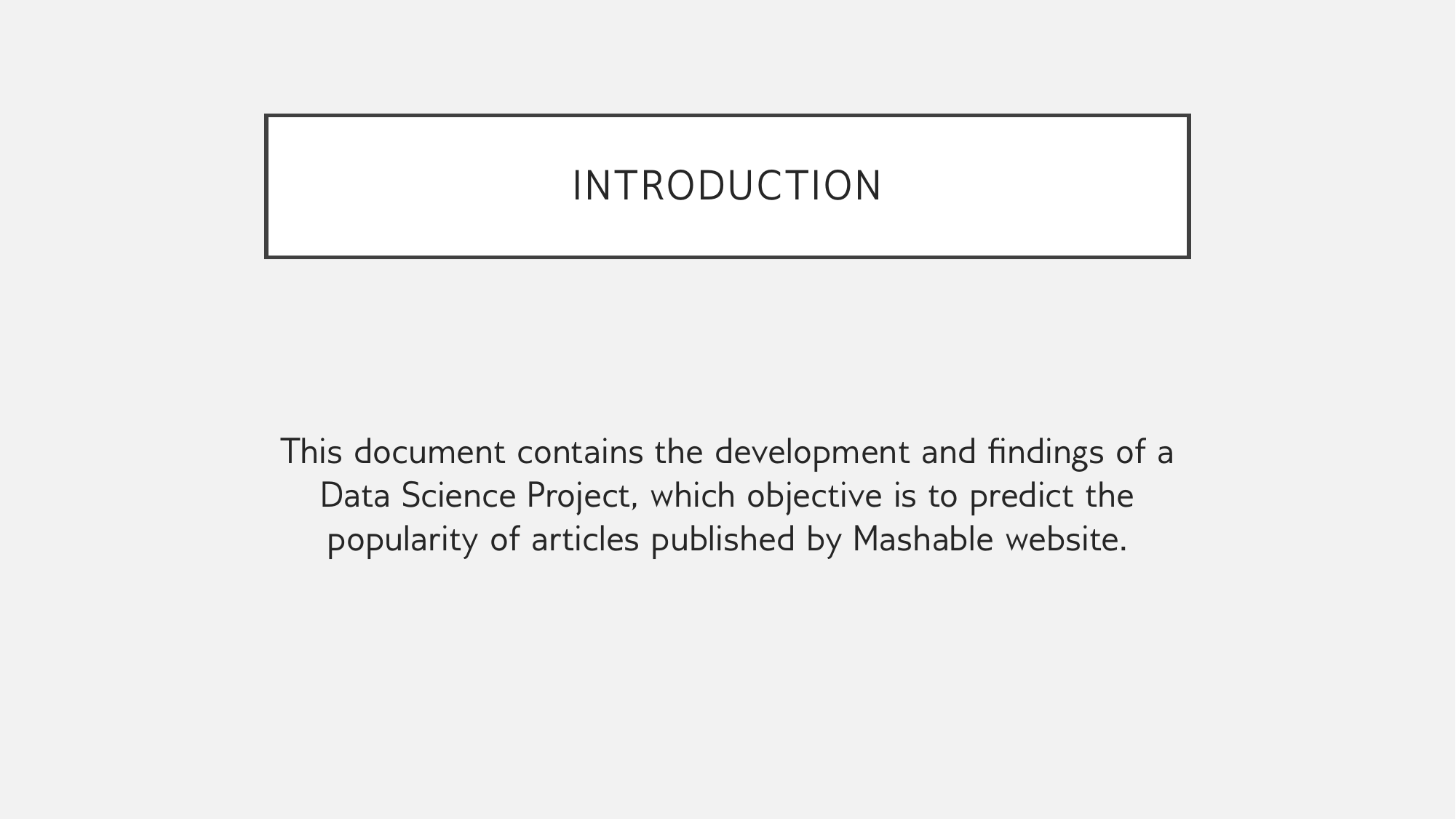

# Introduction

This document contains the development and findings of a Data Science Project, which objective is to predict the popularity of articles published by Mashable website.